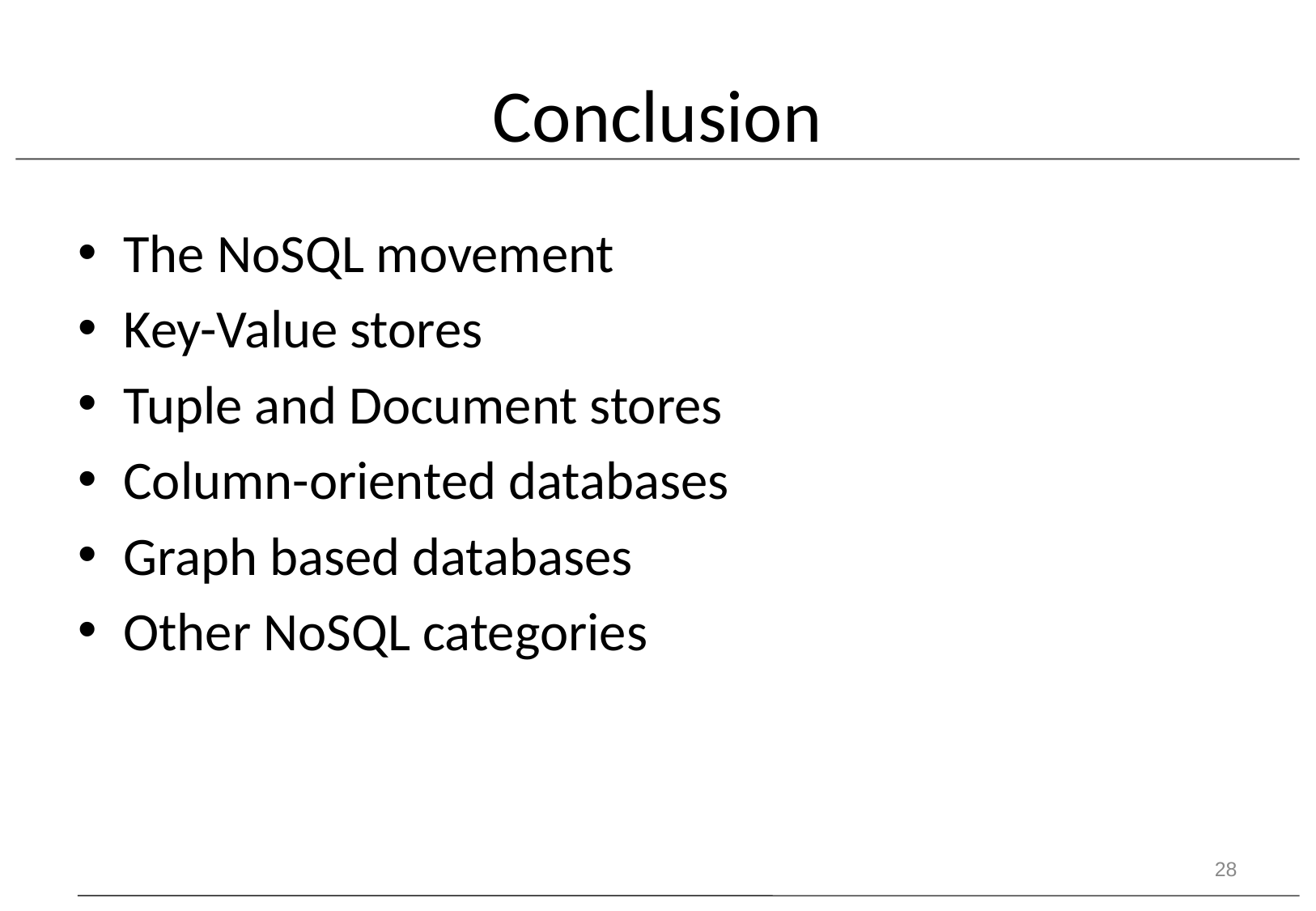

# Conclusion
The NoSQL movement
Key-Value stores
Tuple and Document stores
Column-oriented databases
Graph based databases
Other NoSQL categories
28